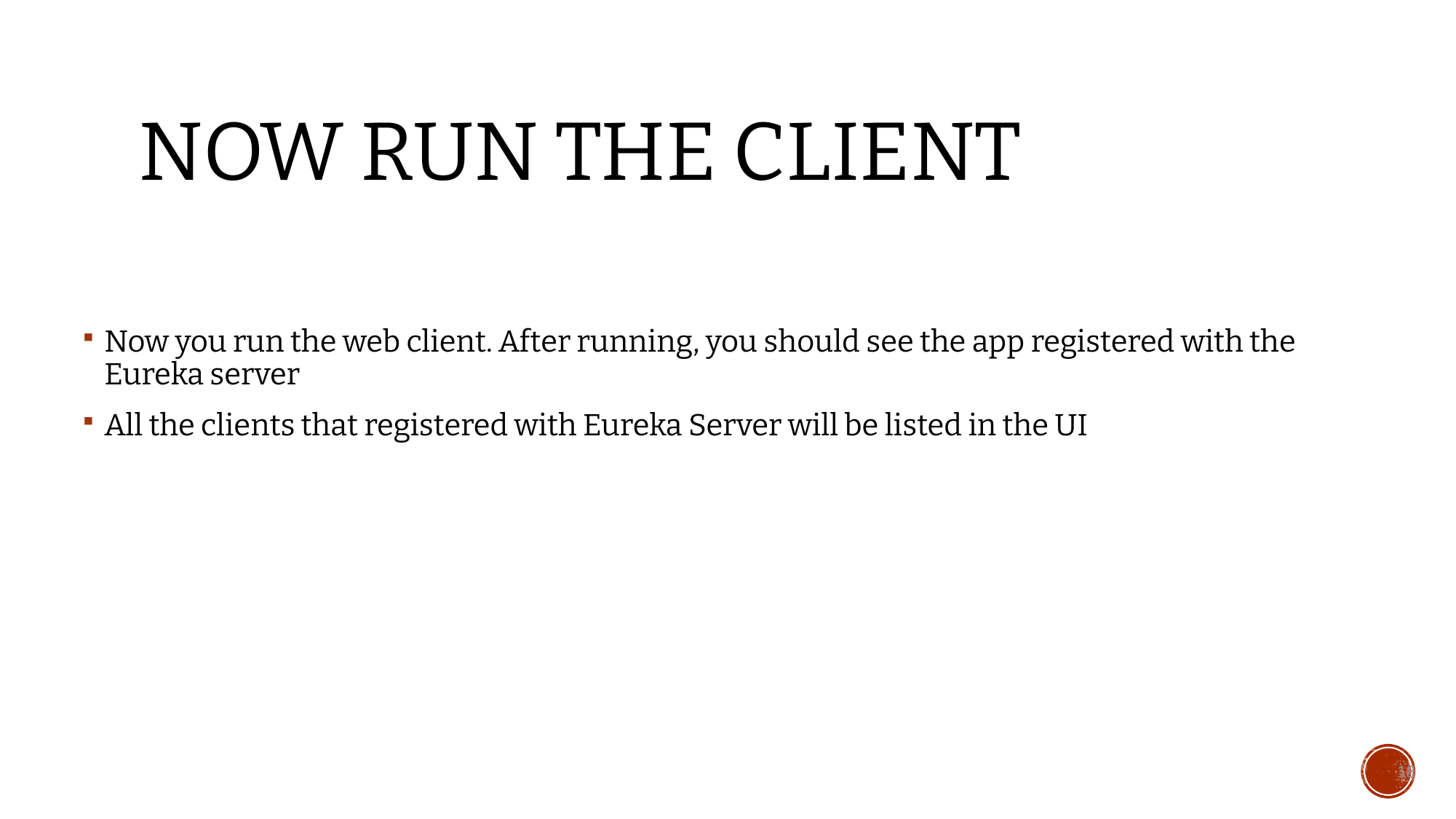

# Now run the client
Now you run the web client. After running, you should see the app registered with the Eureka server
All the clients that registered with Eureka Server will be listed in the UI
18